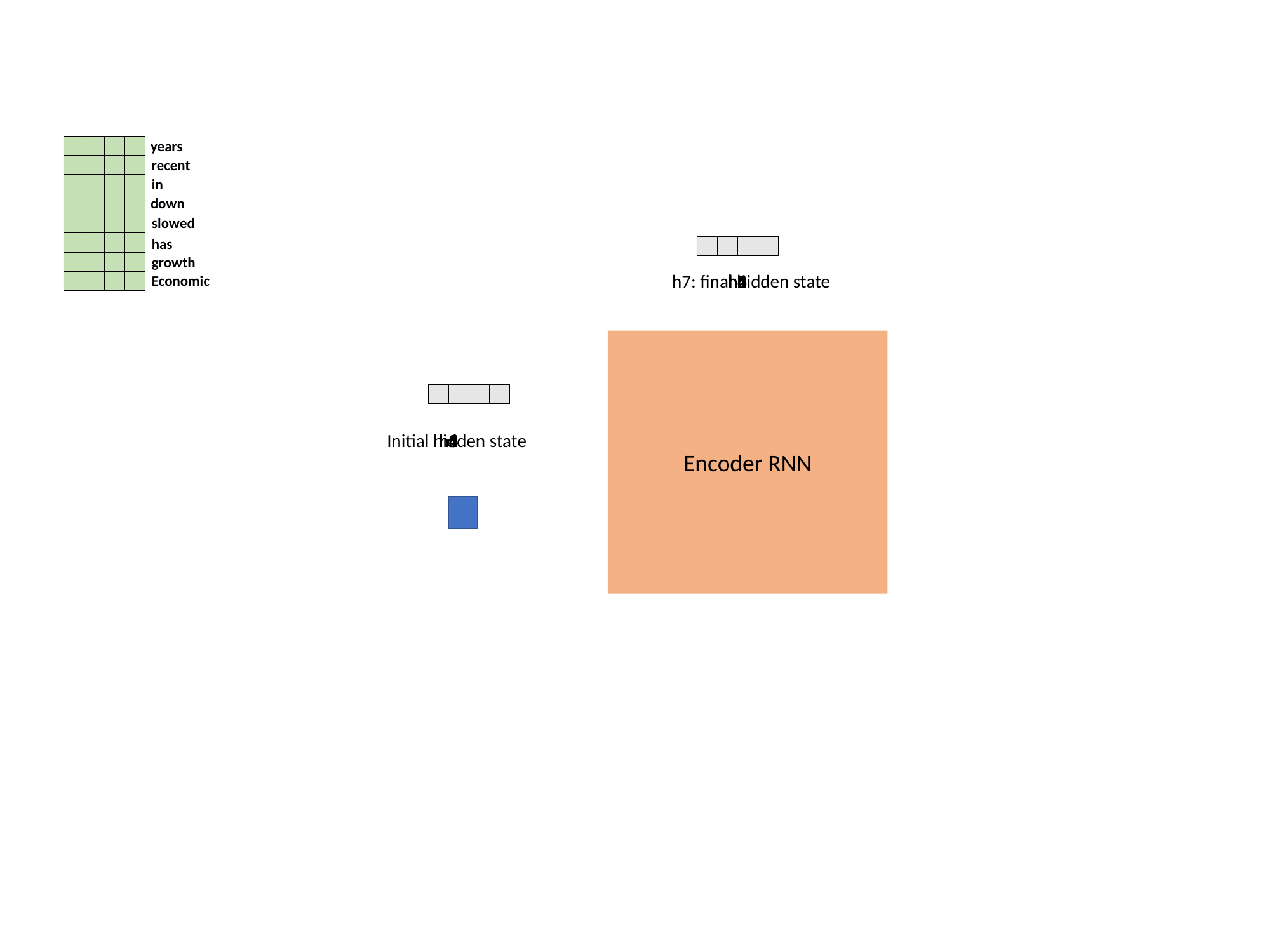

years

recent

in

down

slowed

has

growth

h7: final hidden state
h6
h5
h4
h3
h2
h1
Economic

Encoder RNN

Initial hidden state
h6
h5
h4
h3
h2
h1